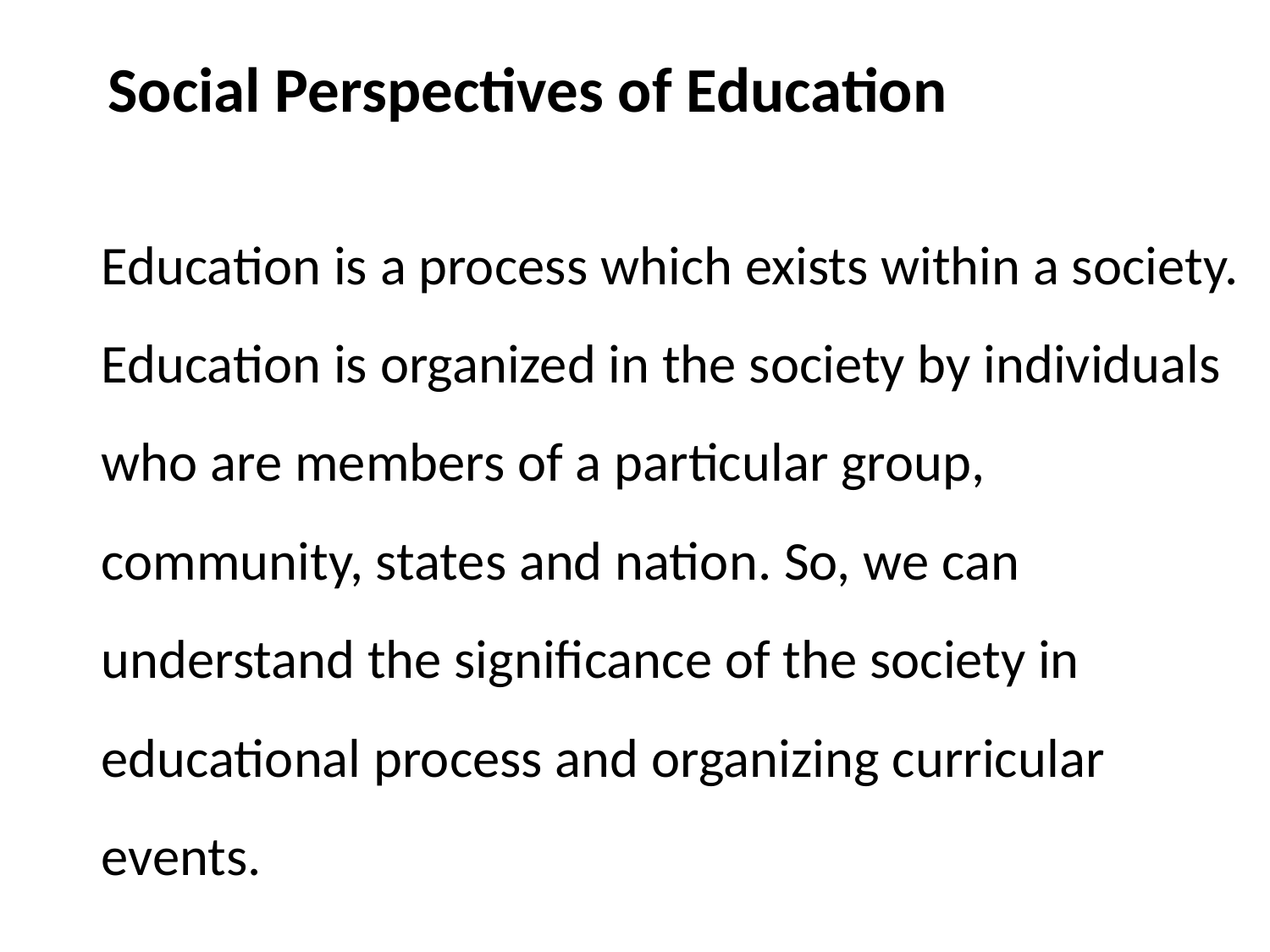

Social Perspectives of Education

		Education is a process which exists within a society. Education is organized in the society by individuals who are members of a particular group, community, states and nation. So, we can understand the significance of the society in educational process and organizing curricular events.